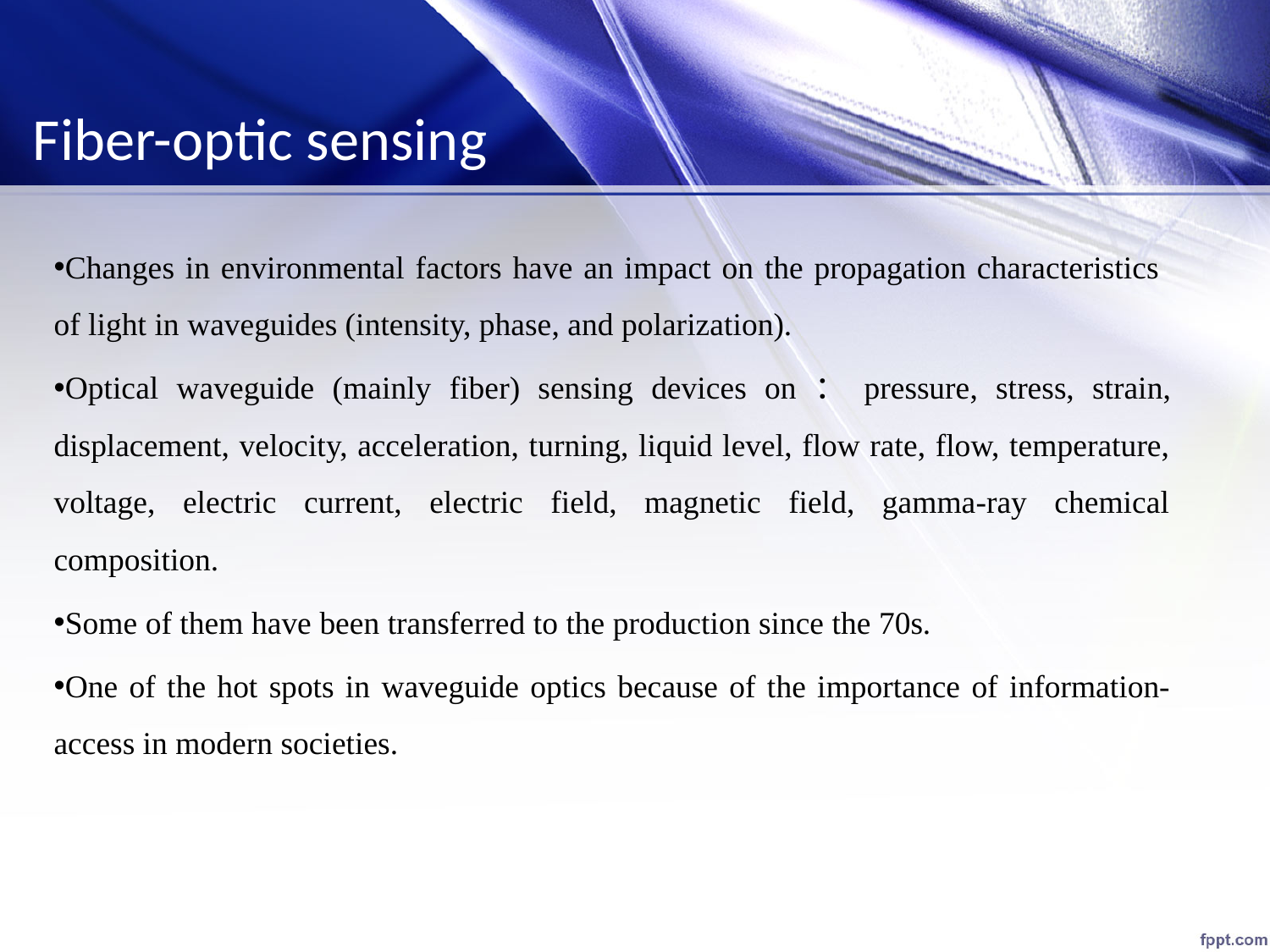

# Fiber-optic sensing
Changes in environmental factors have an impact on the propagation characteristics  of light in waveguides (intensity, phase, and polarization).
Optical waveguide (mainly fiber) sensing devices on：pressure, stress, strain, displacement, velocity, acceleration, turning, liquid level, flow rate, flow, temperature, voltage, electric current, electric field, magnetic field, gamma-ray chemical composition.
Some of them have been transferred to the production since the 70s.
One of the hot spots in waveguide optics because of the importance of information-access in modern societies.